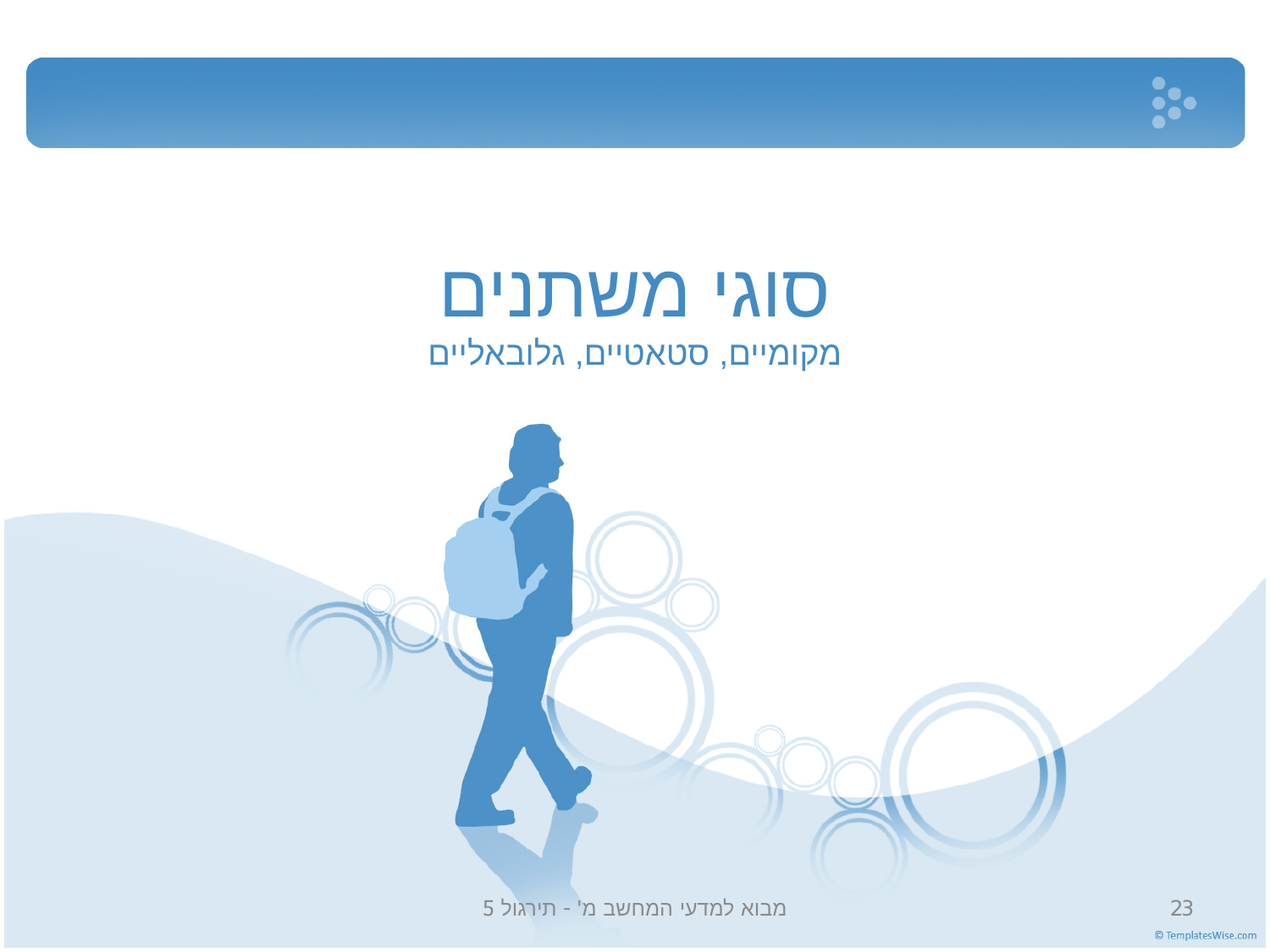

# סוגי משתנים מקומיים, סטאטיים, גלובאליים
מבוא למדעי המחשב מ' - תירגול 5
23